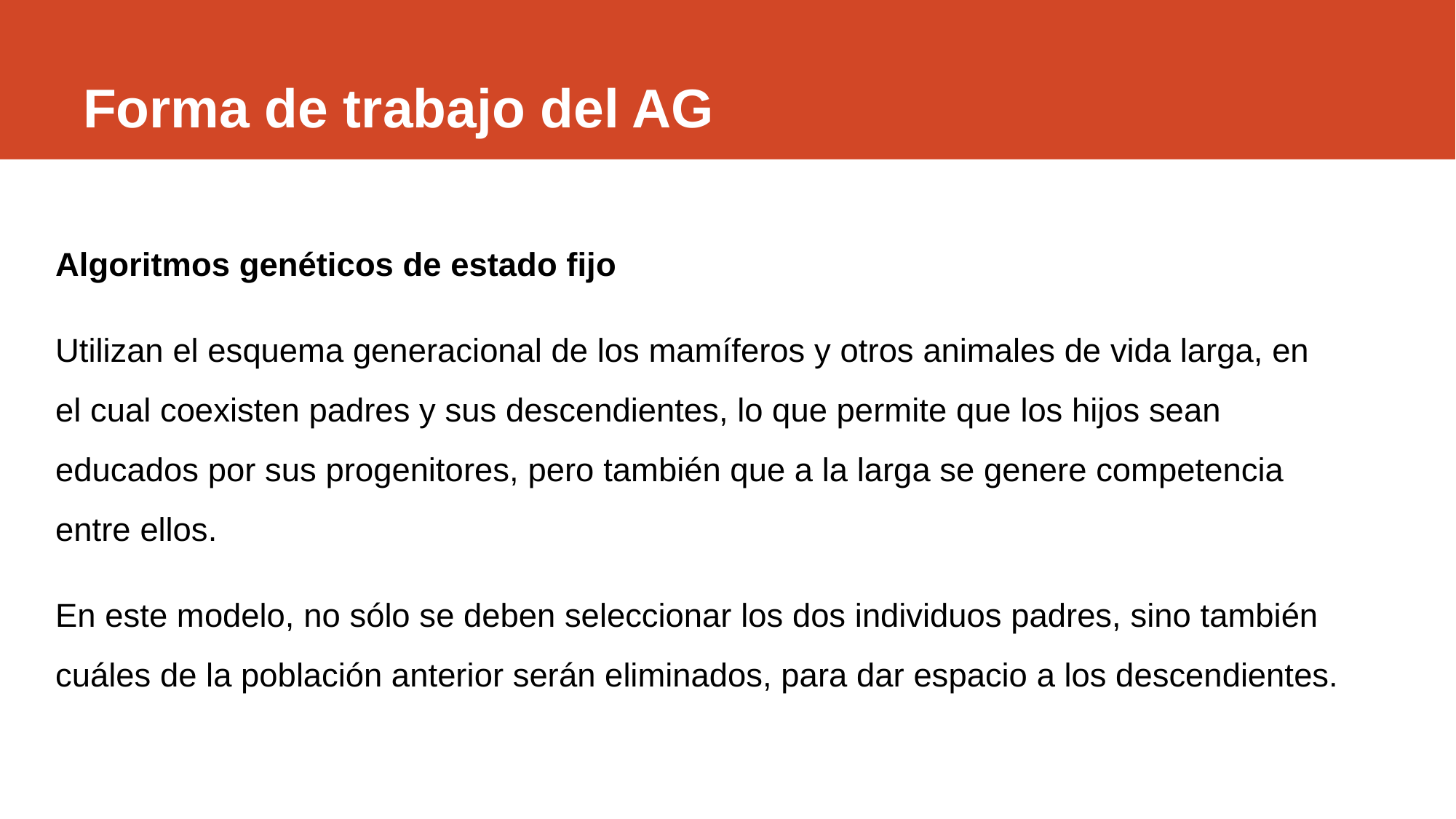

# Forma de trabajo del AG
Algoritmos genéticos de estado fijo
Utilizan el esquema generacional de los mamíferos y otros animales de vida larga, en el cual coexisten padres y sus descendientes, lo que permite que los hijos sean educados por sus progenitores, pero también que a la larga se genere competencia entre ellos.
En este modelo, no sólo se deben seleccionar los dos individuos padres, sino también cuáles de la población anterior serán eliminados, para dar espacio a los descendientes.